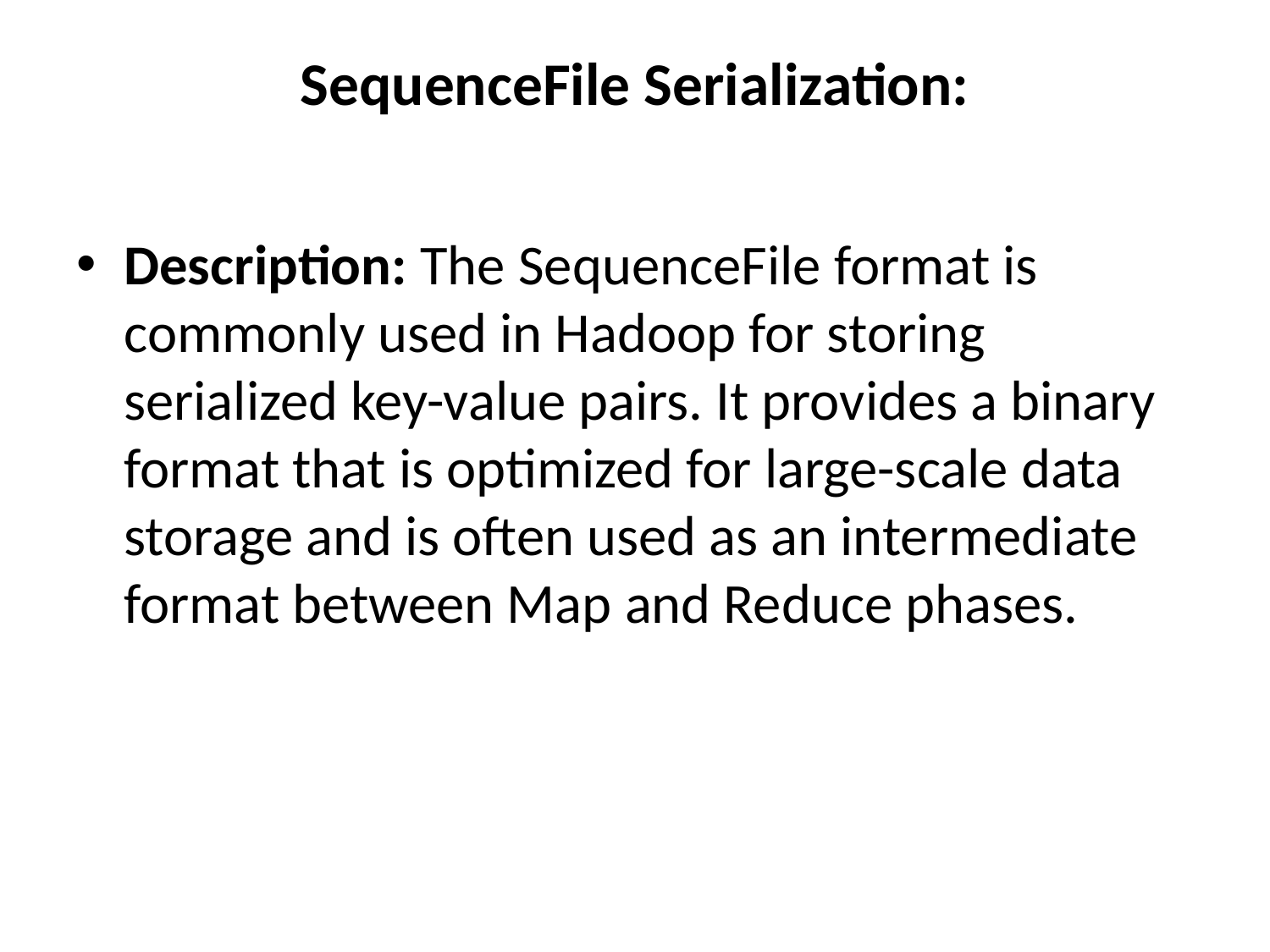

# SequenceFile Serialization:
Description: The SequenceFile format is commonly used in Hadoop for storing serialized key-value pairs. It provides a binary format that is optimized for large-scale data storage and is often used as an intermediate format between Map and Reduce phases.